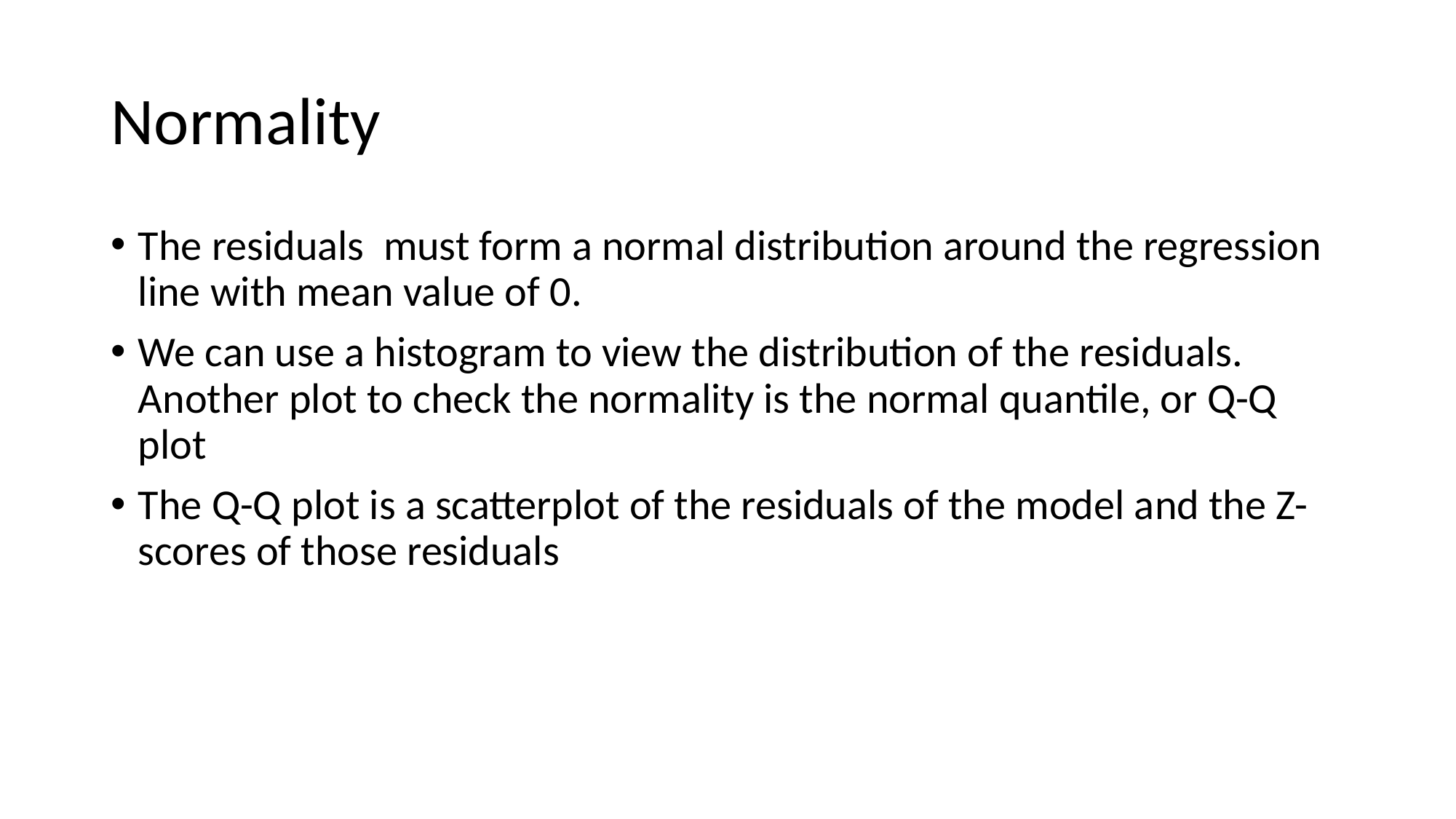

# Normality
The residuals  must form a normal distribution around the regression line with mean value of 0.
We can use a histogram to view the distribution of the residuals. Another plot to check the normality is the normal quantile, or Q-Q plot
The Q-Q plot is a scatterplot of the residuals of the model and the Z-scores of those residuals